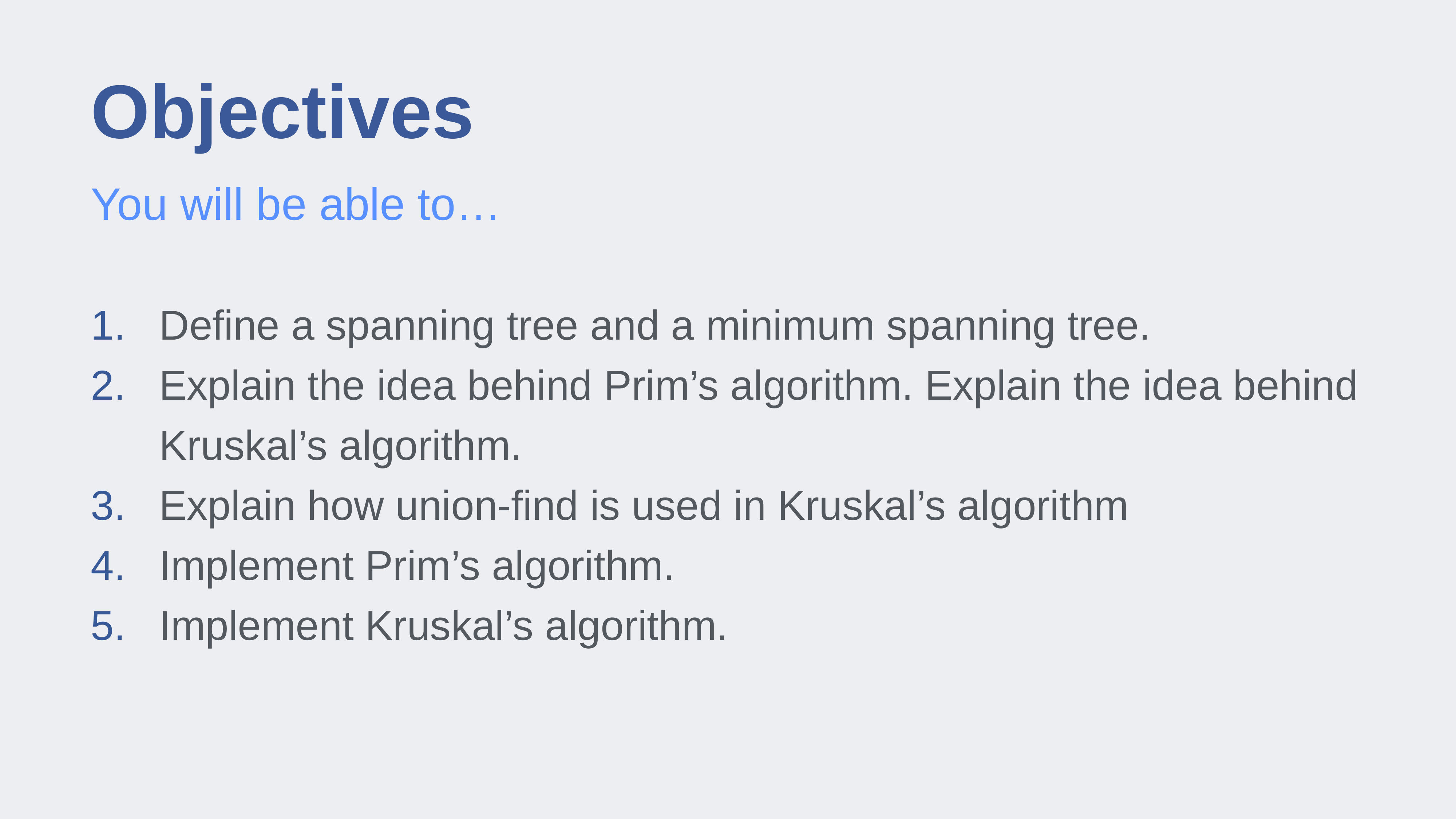

# Objectives
You will be able to…
Define a spanning tree and a minimum spanning tree.
Explain the idea behind Prim’s algorithm. Explain the idea behind Kruskal’s algorithm.
Explain how union-find is used in Kruskal’s algorithm
Implement Prim’s algorithm.
Implement Kruskal’s algorithm.